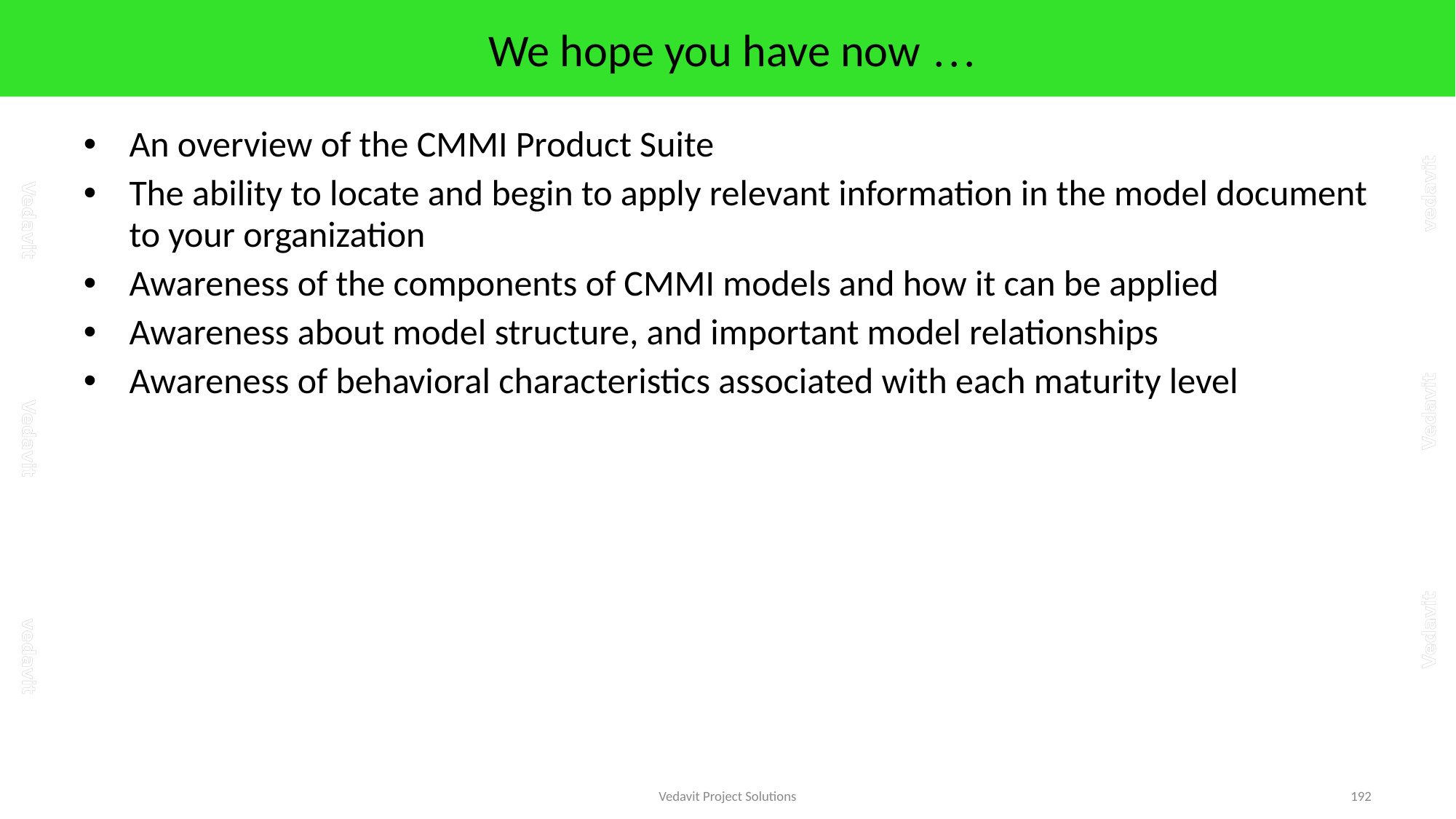

# We hope you have now …
An overview of the CMMI Product Suite
The ability to locate and begin to apply relevant information in the model document to your organization
Awareness of the components of CMMI models and how it can be applied
Awareness about model structure, and important model relationships
Awareness of behavioral characteristics associated with each maturity level

Vedavit Project Solutions
192